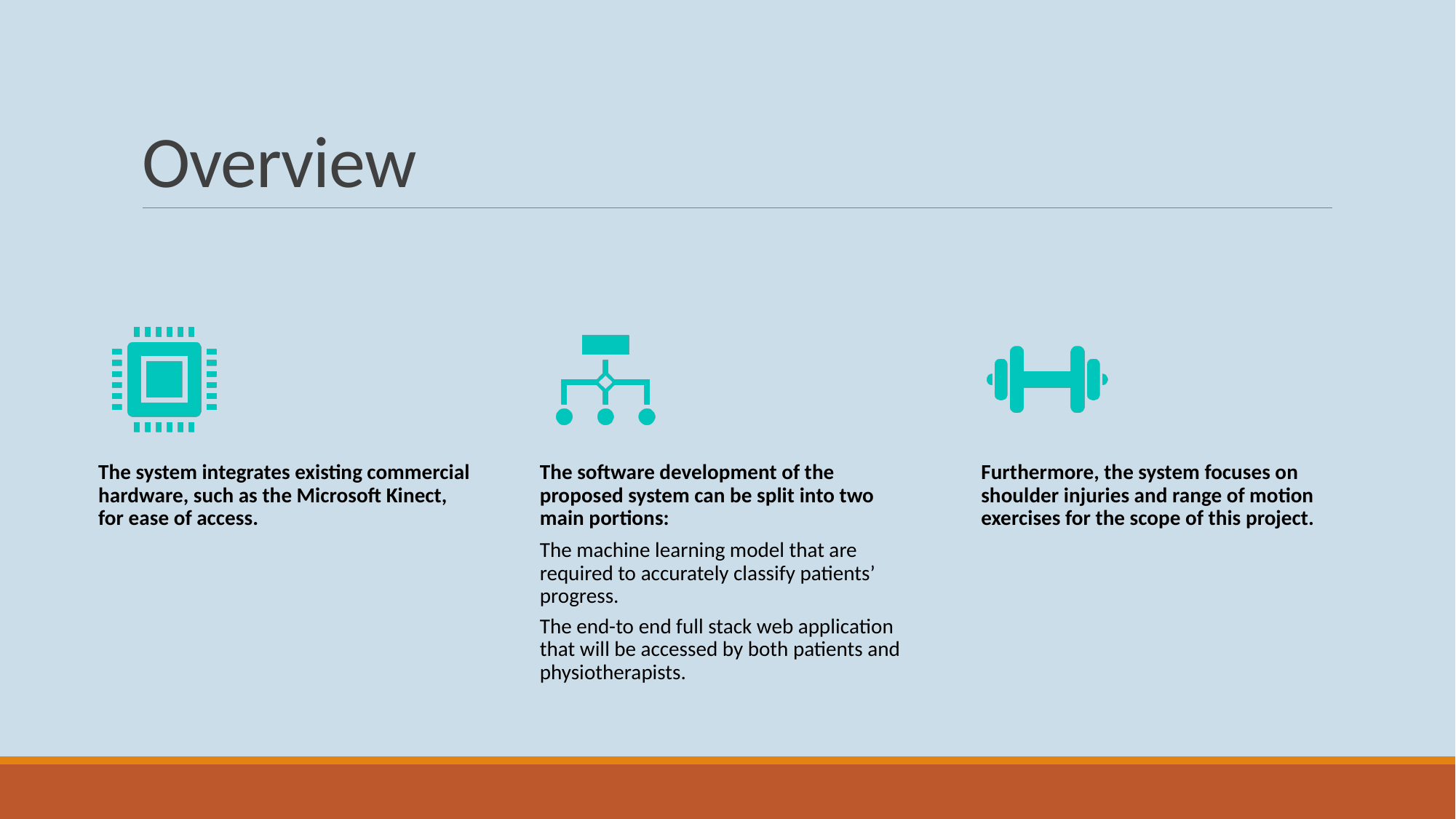

# Overview
The system integrates existing commercial hardware, such as the Microsoft Kinect, for ease of access.
The software development of the proposed system can be split into two main portions:
The machine learning model that are required to accurately classify patients’ progress.
The end-to end full stack web application that will be accessed by both patients and physiotherapists.
Furthermore, the system focuses on shoulder injuries and range of motion exercises for the scope of this project.